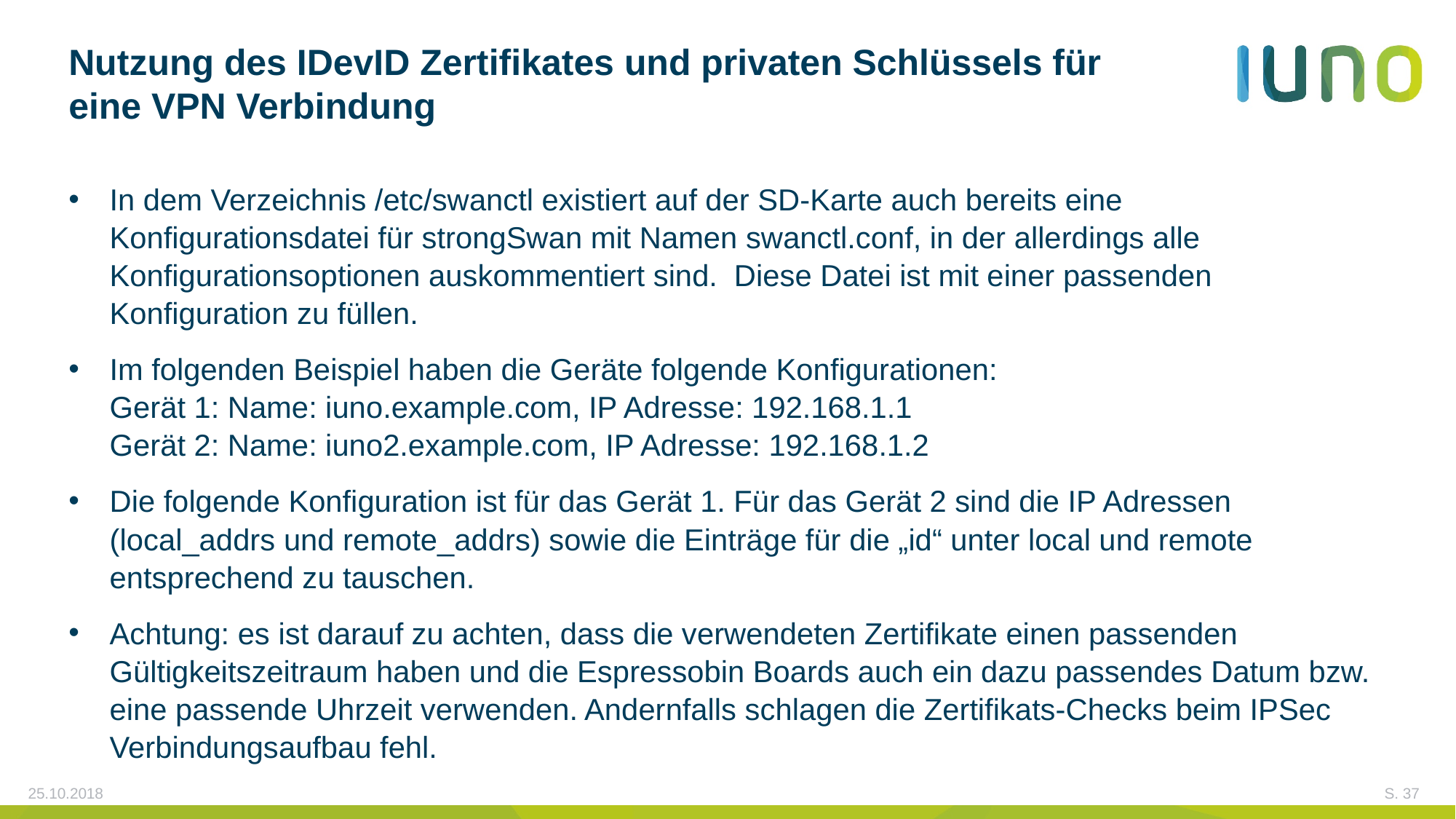

# Nutzung des IDevID Zertifikates und privaten Schlüssels für eine VPN Verbindung
In dem Verzeichnis /etc/swanctl existiert auf der SD-Karte auch bereits eine Konfigurationsdatei für strongSwan mit Namen swanctl.conf, in der allerdings alle Konfigurationsoptionen auskommentiert sind.  Diese Datei ist mit einer passenden Konfiguration zu füllen.
Im folgenden Beispiel haben die Geräte folgende Konfigurationen:
Gerät 1: Name: iuno.example.com, IP Adresse: 192.168.1.1
Gerät 2: Name: iuno2.example.com, IP Adresse: 192.168.1.2
Die folgende Konfiguration ist für das Gerät 1. Für das Gerät 2 sind die IP Adressen (local_addrs und remote_addrs) sowie die Einträge für die „id“ unter local und remote entsprechend zu tauschen.
Achtung: es ist darauf zu achten, dass die verwendeten Zertifikate einen passenden Gültigkeitszeitraum haben und die Espressobin Boards auch ein dazu passendes Datum bzw. eine passende Uhrzeit verwenden. Andernfalls schlagen die Zertifikats-Checks beim IPSec Verbindungsaufbau fehl.

25.10.2018

S. 37